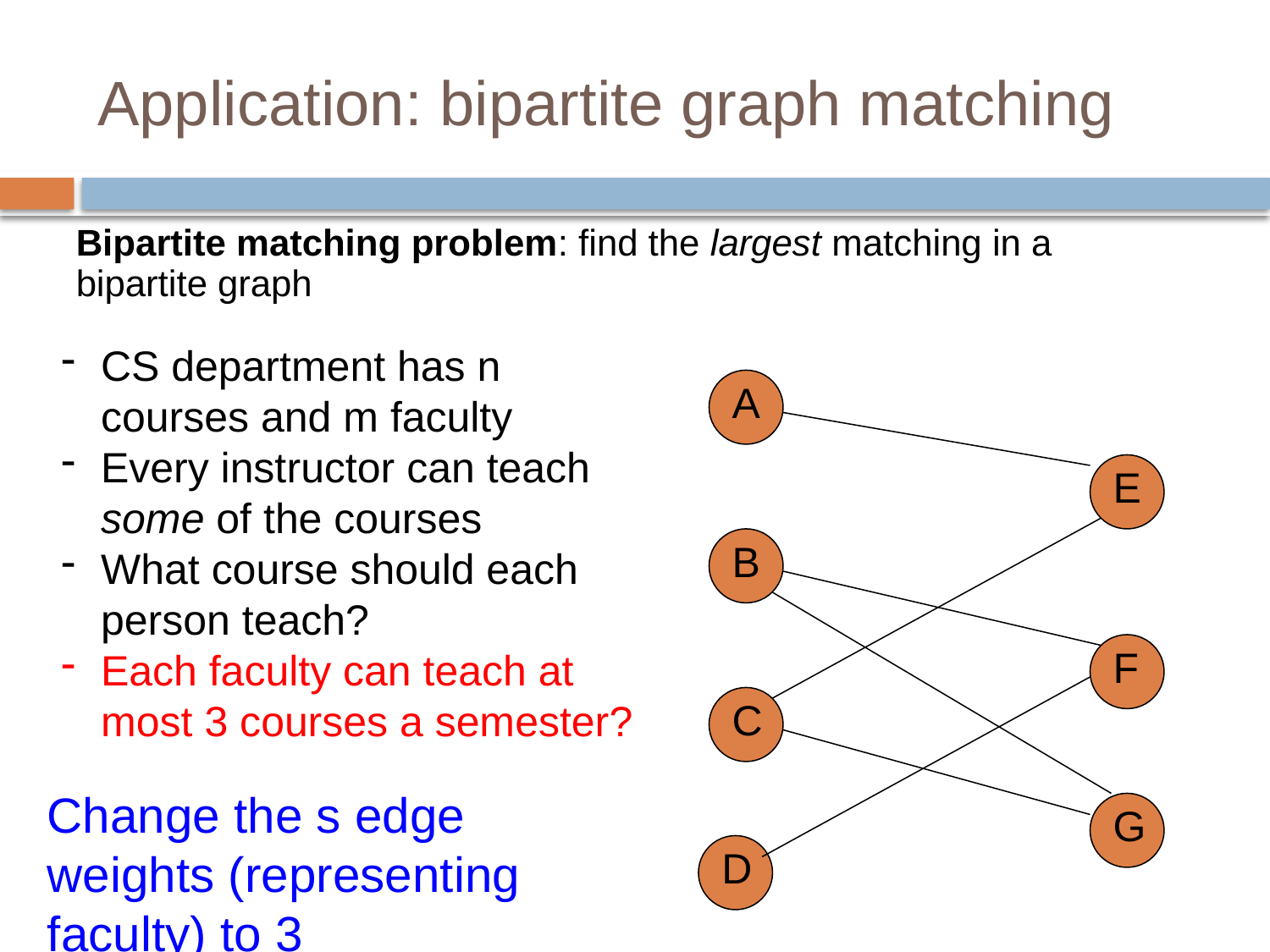

# Application: bipartite graph matching
Bipartite matching problem: find the largest matching in a bipartite graph
CS department has n courses and m faculty
Every instructor can teach some of the courses
What course should each person teach?
Each faculty can teach at most 3 courses a semester?

A

E

B

F

C

Change the s edge weights (representing faculty) to 3

G

D